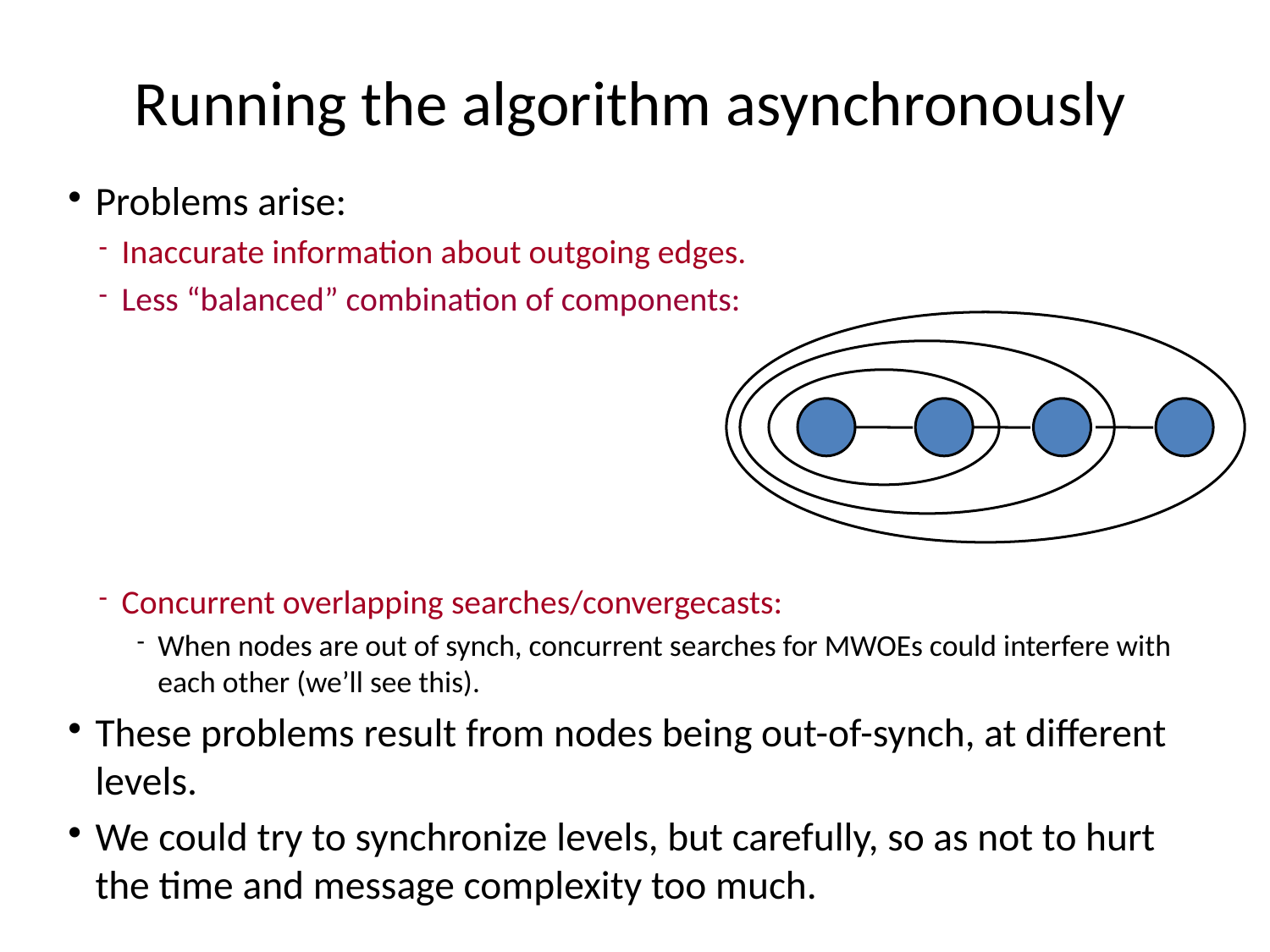

Running the algorithm asynchronously
Problems arise:
Inaccurate information about outgoing edges.
Less “balanced” combination of components:

Concurrent overlapping searches/convergecasts:
When nodes are out of synch, concurrent searches for MWOEs could interfere with each other (we’ll see this).
These problems result from nodes being out-of-synch, at different levels.
We could try to synchronize levels, but carefully, so as not to hurt the time and message complexity too much.